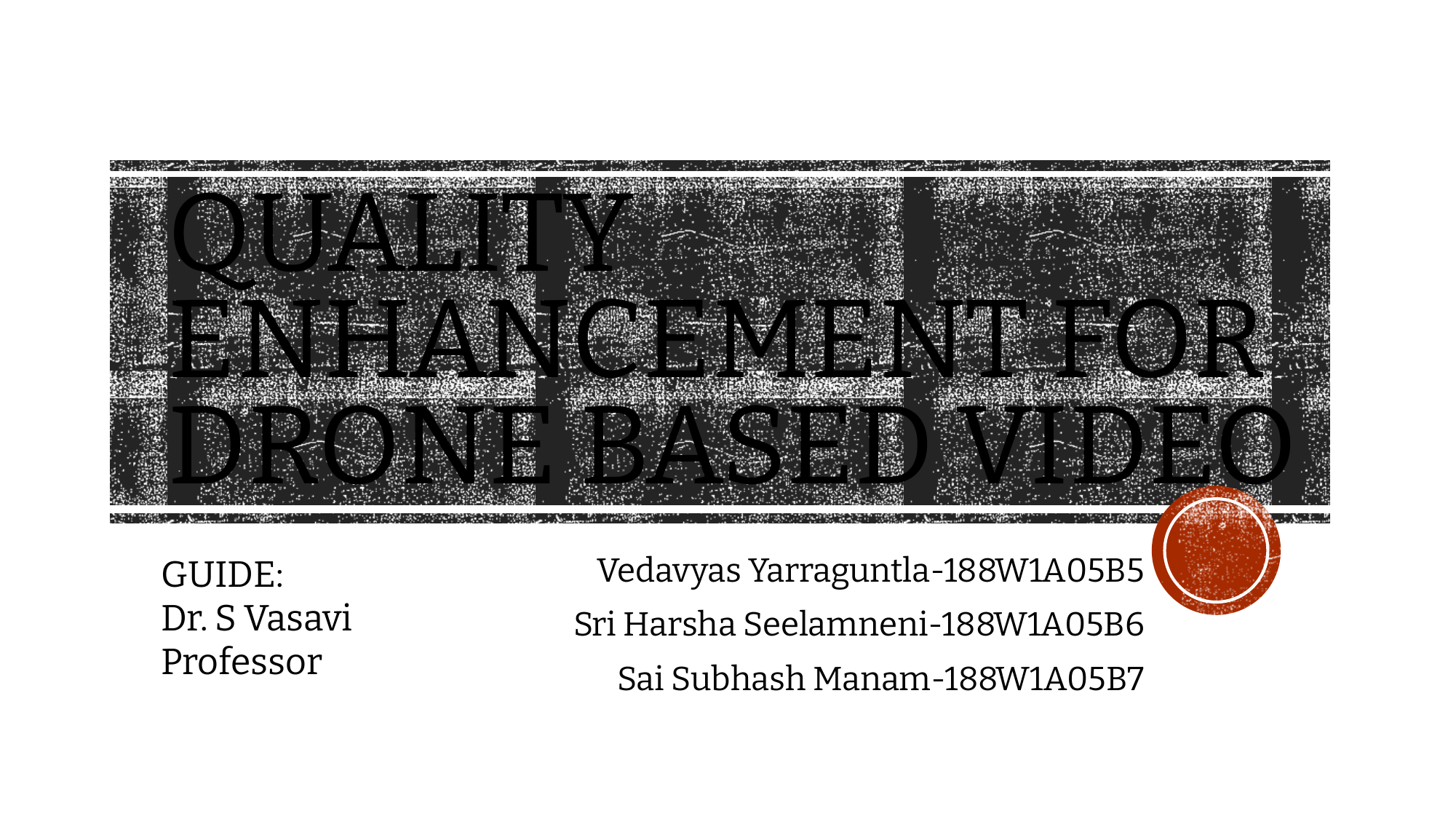

# Quality Enhancement for Drone Based Video
GUIDE:
Dr. S Vasavi
Professor
Vedavyas Yarraguntla-188W1A05B5
Sri Harsha Seelamneni-188W1A05B6
Sai Subhash Manam-188W1A05B7